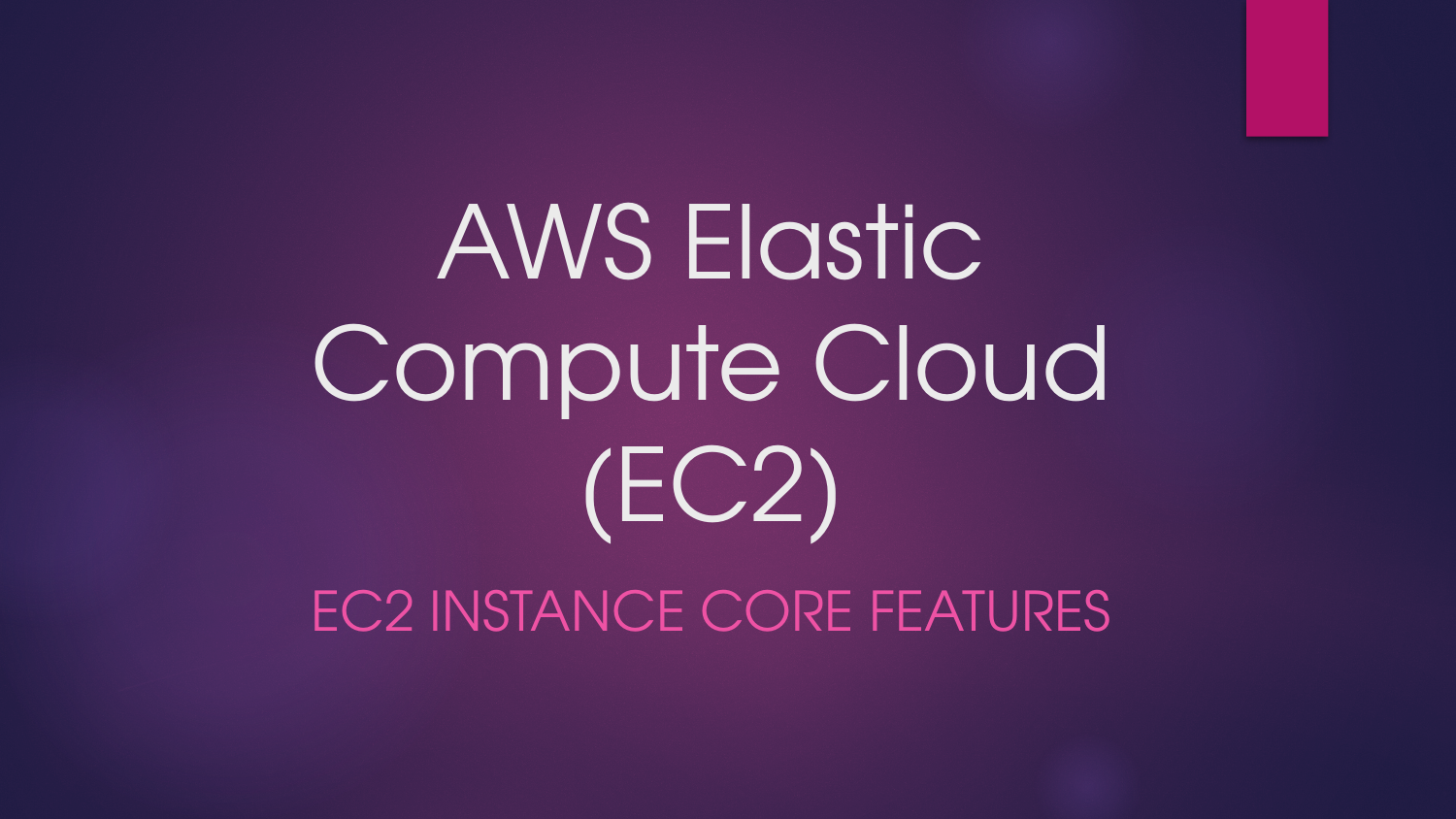

# AWS Elastic Compute Cloud (EC2)
EC2 INSTANCE CORE FEATURES